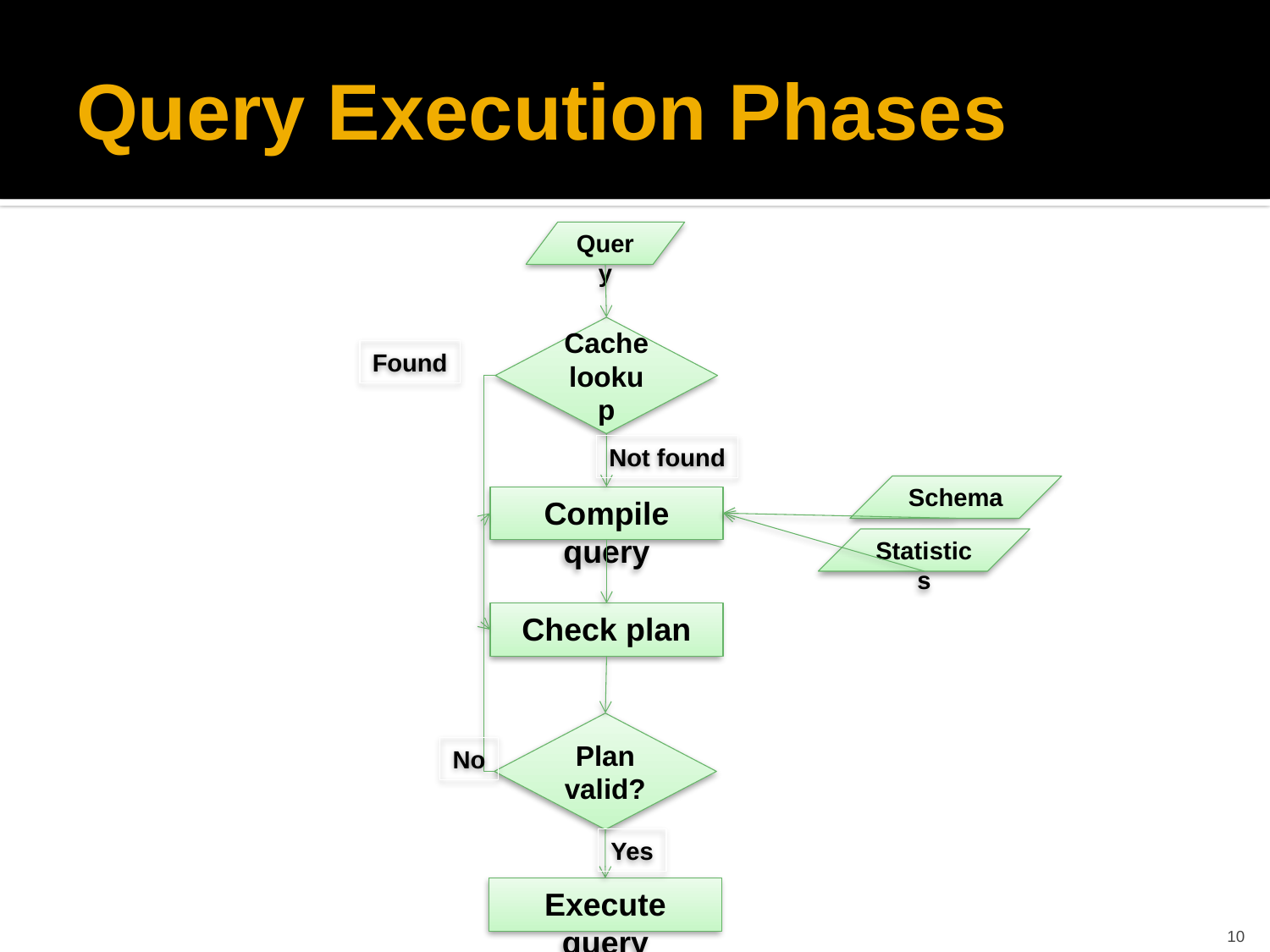

# Query Execution Phases
Query
Cache lookup
Found
Not found
Schema
Compile query
Statistics
Check plan
Plan valid?
No
Yes
Execute query
10